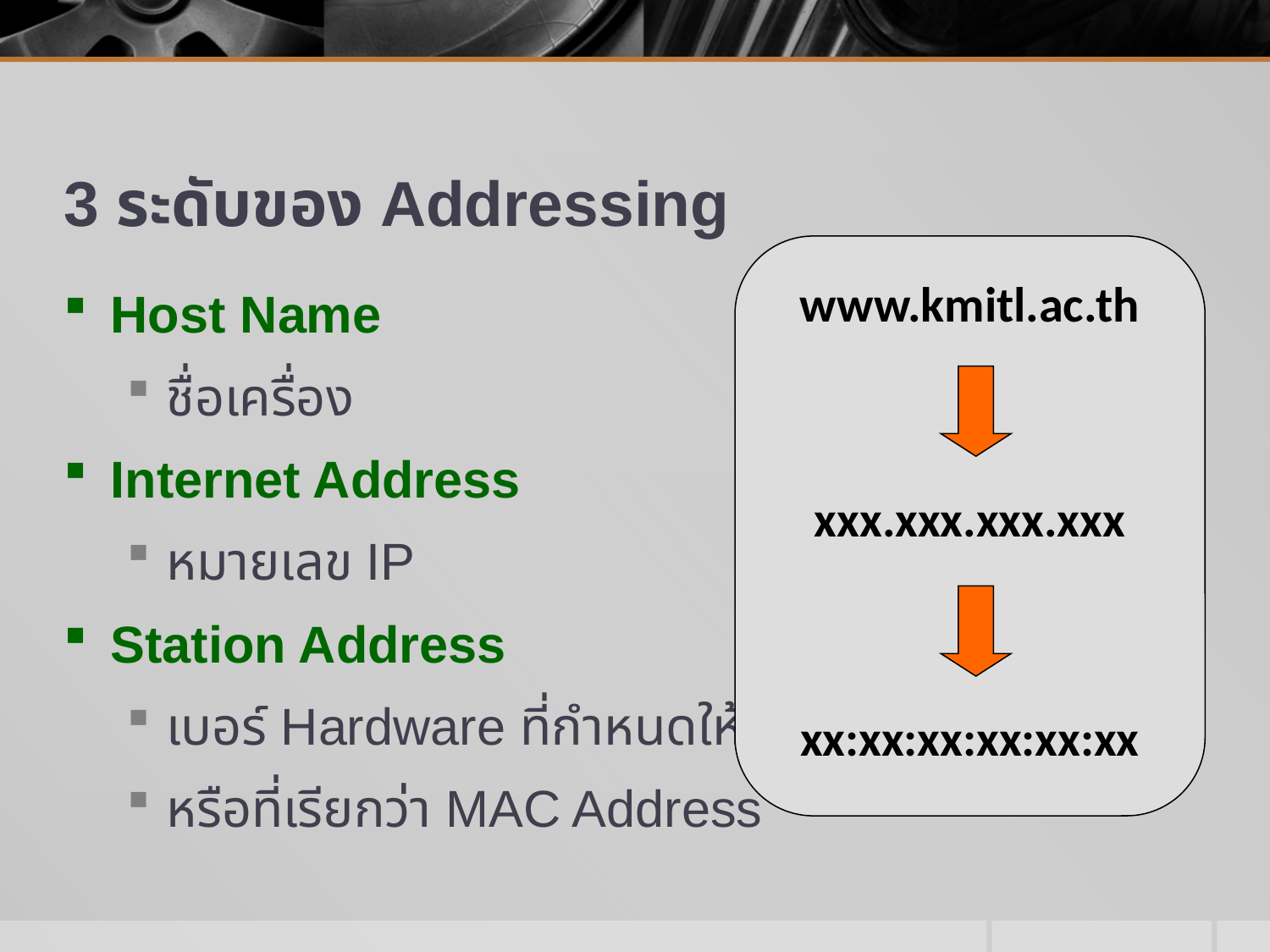

# 3 ระดับของ Addressing

www.kmitl.ac.th
Host Name
ชื่อเครื่อง
Internet Address
หมายเลข IP
Station Address
เบอร์ Hardware ที่กำหนดให้กับ NIC
หรือที่เรียกว่า MAC Address

xxx.xxx.xxx.xxx

xx:xx:xx:xx:xx:xx